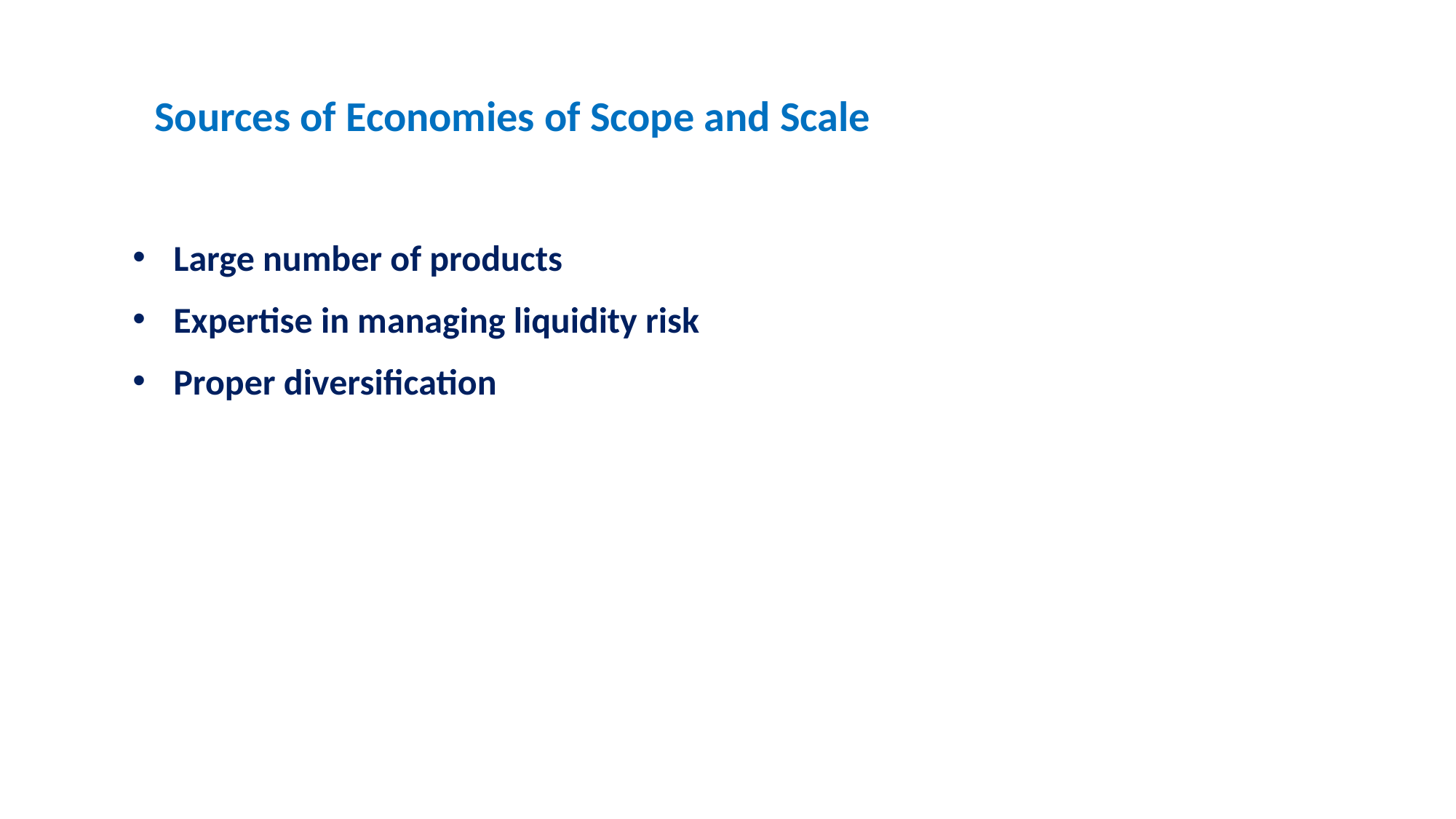

Sources of Economies of Scope and Scale

Large number of products
Expertise in managing liquidity risk
Proper diversification